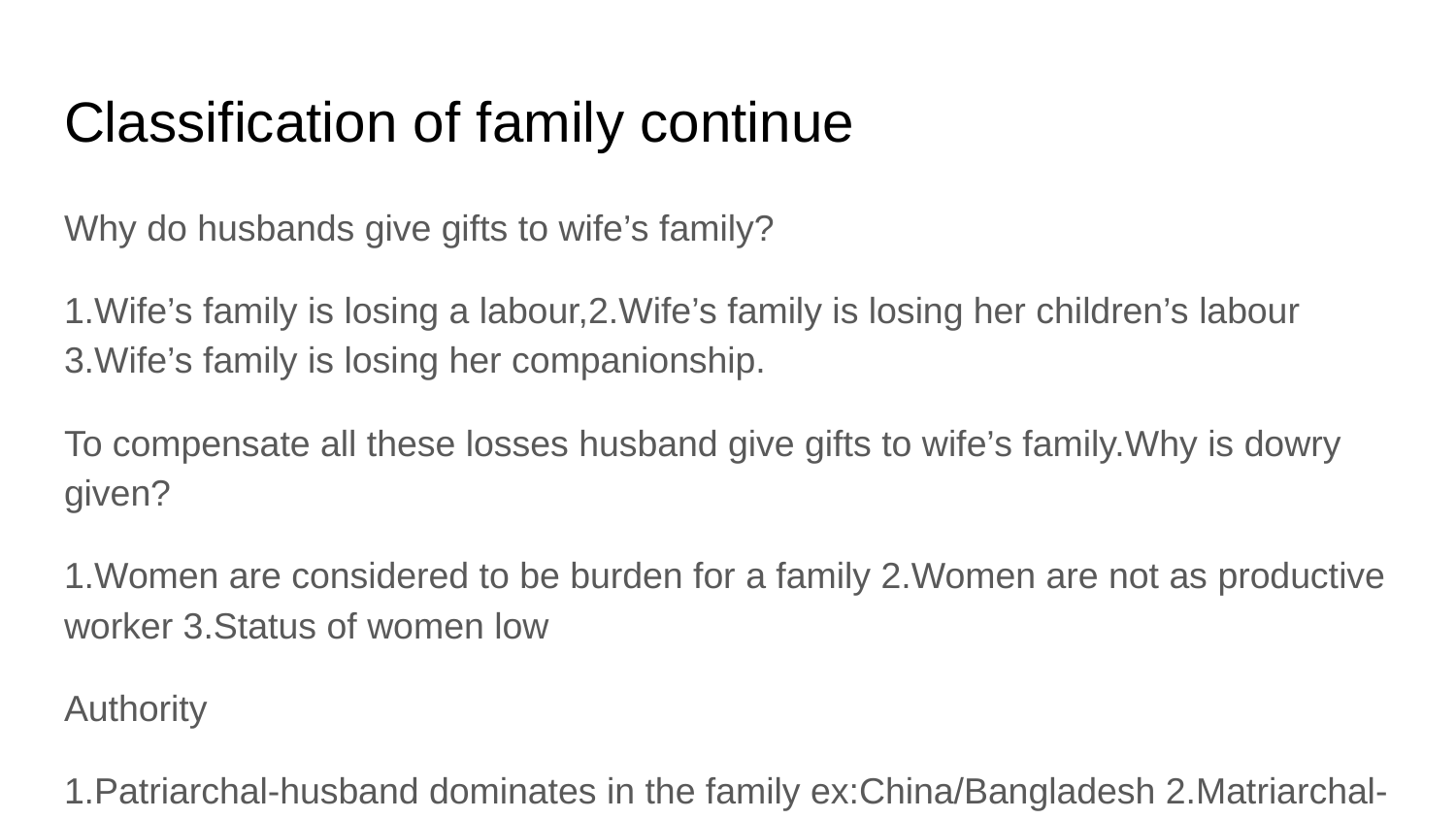

# Classification of family continue
Why do husbands give gifts to wife’s family?
1.Wife’s family is losing a labour,2.Wife’s family is losing her children’s labour 3.Wife’s family is losing her companionship.
To compensate all these losses husband give gifts to wife’s family.Why is dowry given?
1.Women are considered to be burden for a family 2.Women are not as productive worker 3.Status of women low
Authority
1.Patriarchal-husband dominates in the family ex:China/Bangladesh 2.Matriarchal-wife dominates as productive worker ex Myanmar,Nepal 3.Egalitarian-both husband and wife has equal power, ex Western culture(USA)